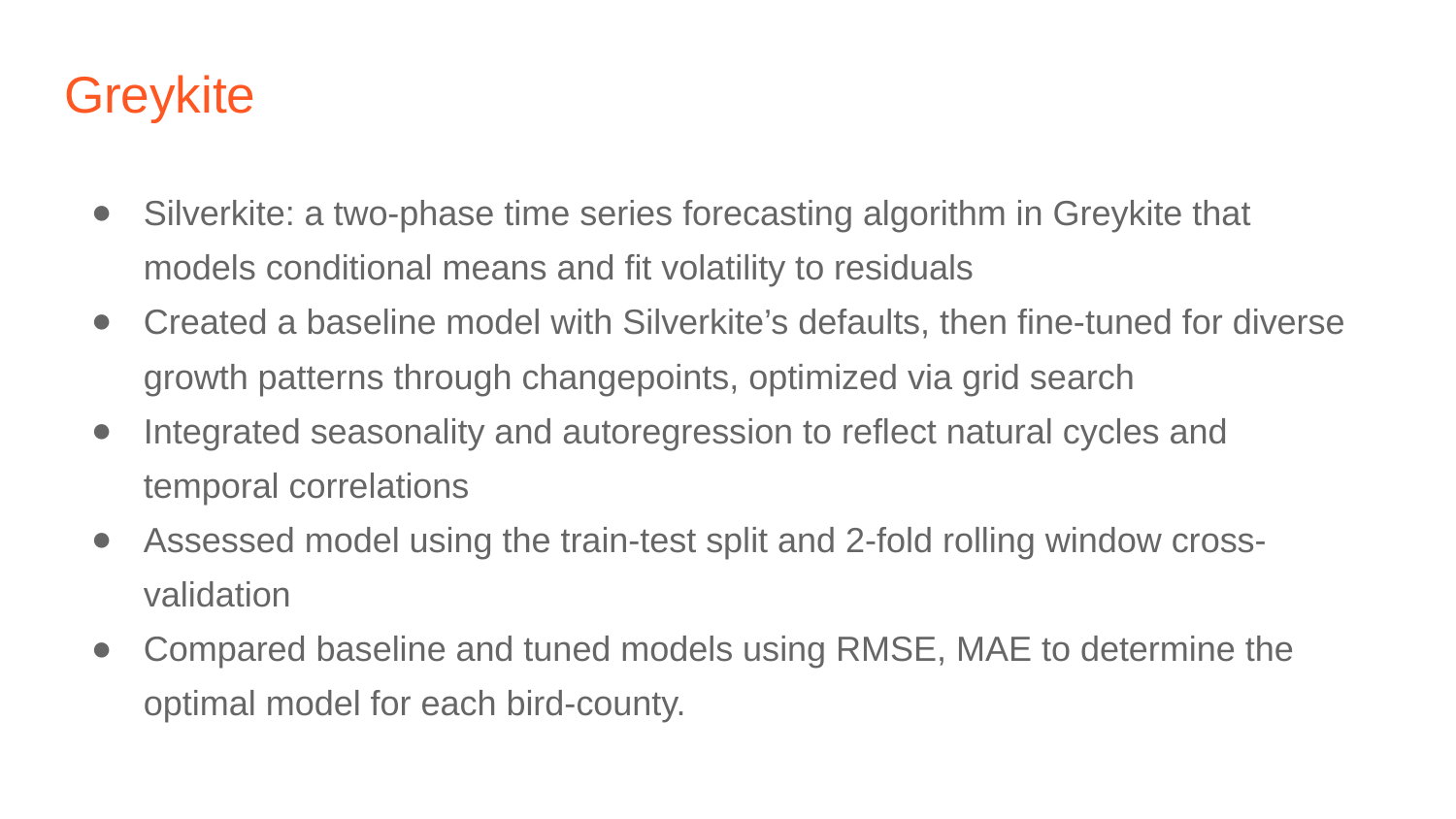

# Greykite
Silverkite: a two-phase time series forecasting algorithm in Greykite that models conditional means and fit volatility to residuals
Created a baseline model with Silverkite’s defaults, then fine-tuned for diverse growth patterns through changepoints, optimized via grid search
Integrated seasonality and autoregression to reflect natural cycles and temporal correlations
Assessed model using the train-test split and 2-fold rolling window cross-validation
Compared baseline and tuned models using RMSE, MAE to determine the optimal model for each bird-county.